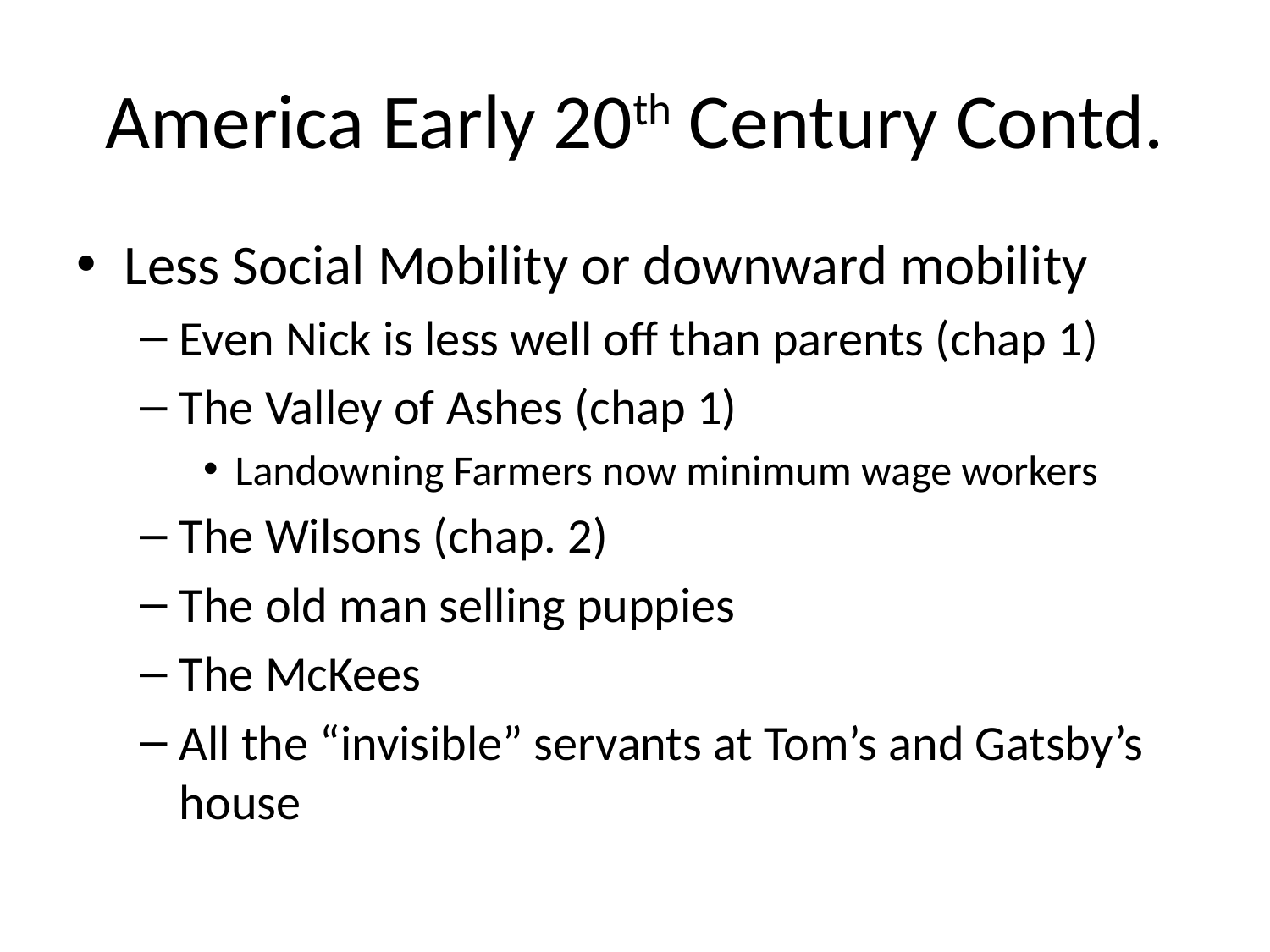

# America Early 20th Century Contd.
Less Social Mobility or downward mobility
Even Nick is less well off than parents (chap 1)
The Valley of Ashes (chap 1)
Landowning Farmers now minimum wage workers
The Wilsons (chap. 2)
The old man selling puppies
The McKees
All the “invisible” servants at Tom’s and Gatsby’s house